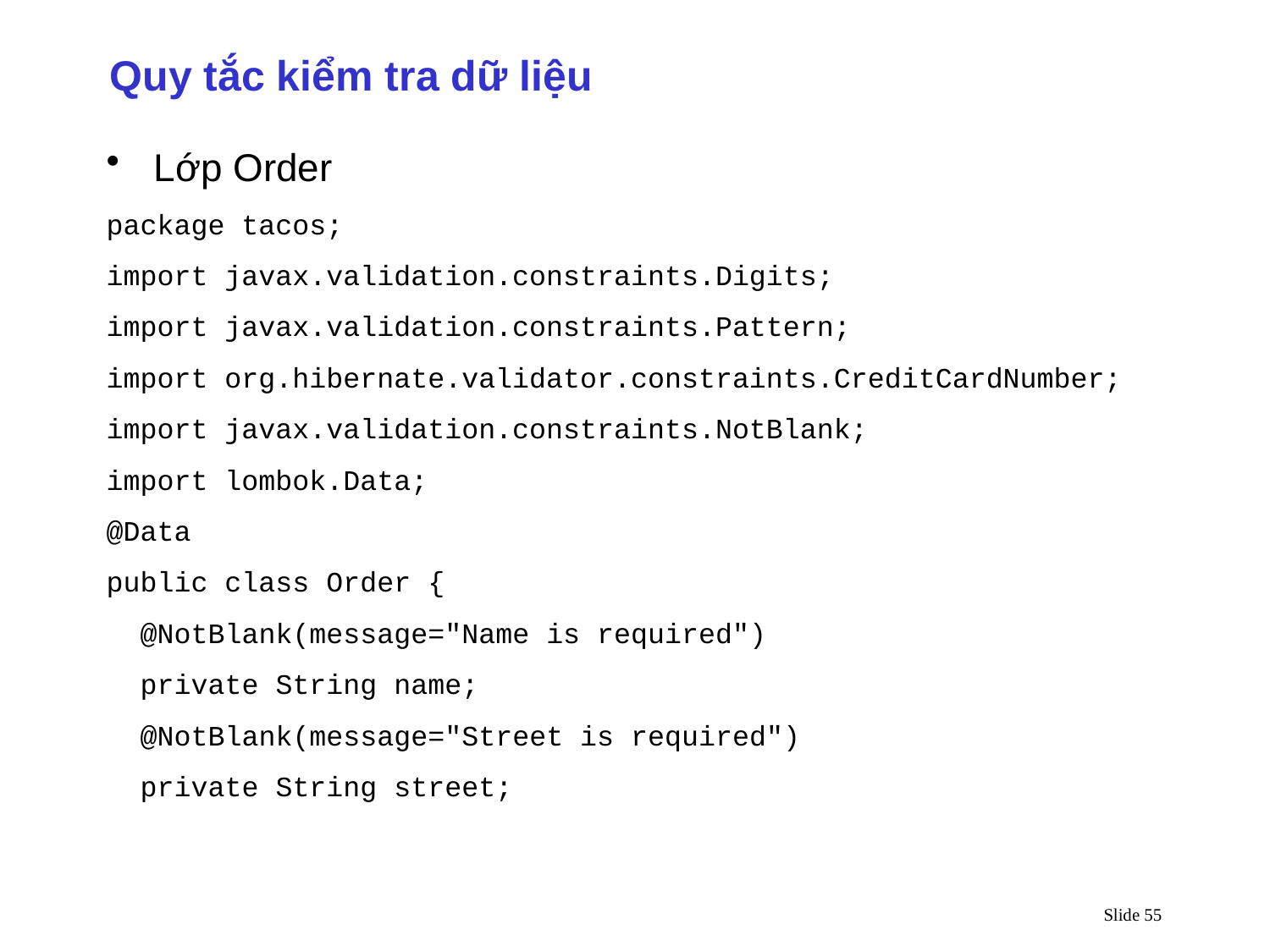

Quy tắc kiểm tra dữ liệu
Lớp Order
package tacos;
import javax.validation.constraints.Digits;
import javax.validation.constraints.Pattern;
import org.hibernate.validator.constraints.CreditCardNumber;
import javax.validation.constraints.NotBlank;
import lombok.Data;
@Data
public class Order {
  @NotBlank(message="Name is required")
  private String name;
  @NotBlank(message="Street is required")
  private String street;

Slide 55